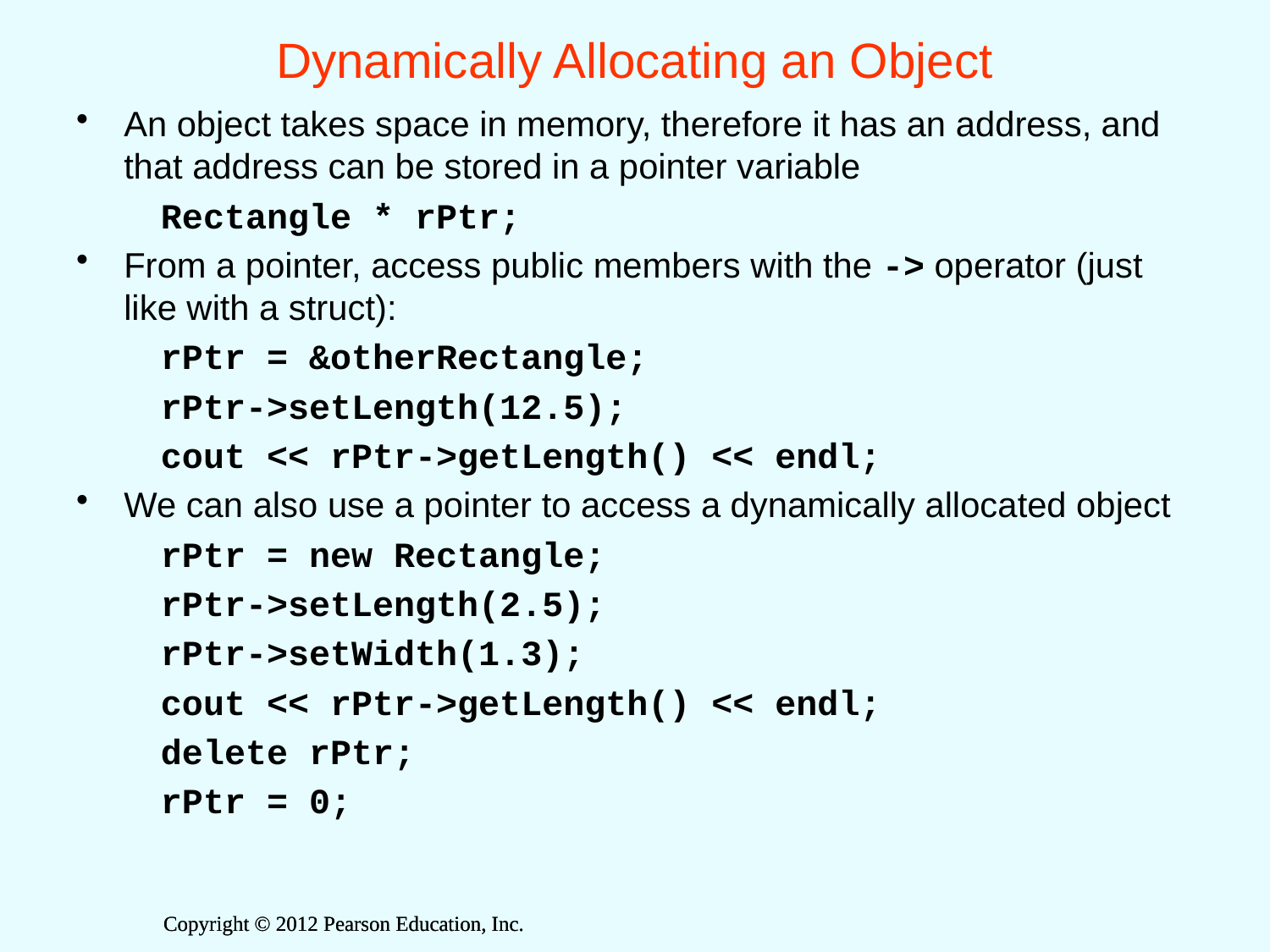

# Dynamically Allocating an Object
An object takes space in memory, therefore it has an address, and that address can be stored in a pointer variable
 Rectangle * rPtr;
From a pointer, access public members with the -> operator (just like with a struct):
 rPtr = &otherRectangle;
 rPtr->setLength(12.5);
 cout << rPtr->getLength() << endl;
We can also use a pointer to access a dynamically allocated object
 rPtr = new Rectangle;
 rPtr->setLength(2.5);
 rPtr->setWidth(1.3);
 cout << rPtr->getLength() << endl;
 delete rPtr;
 rPtr = 0;